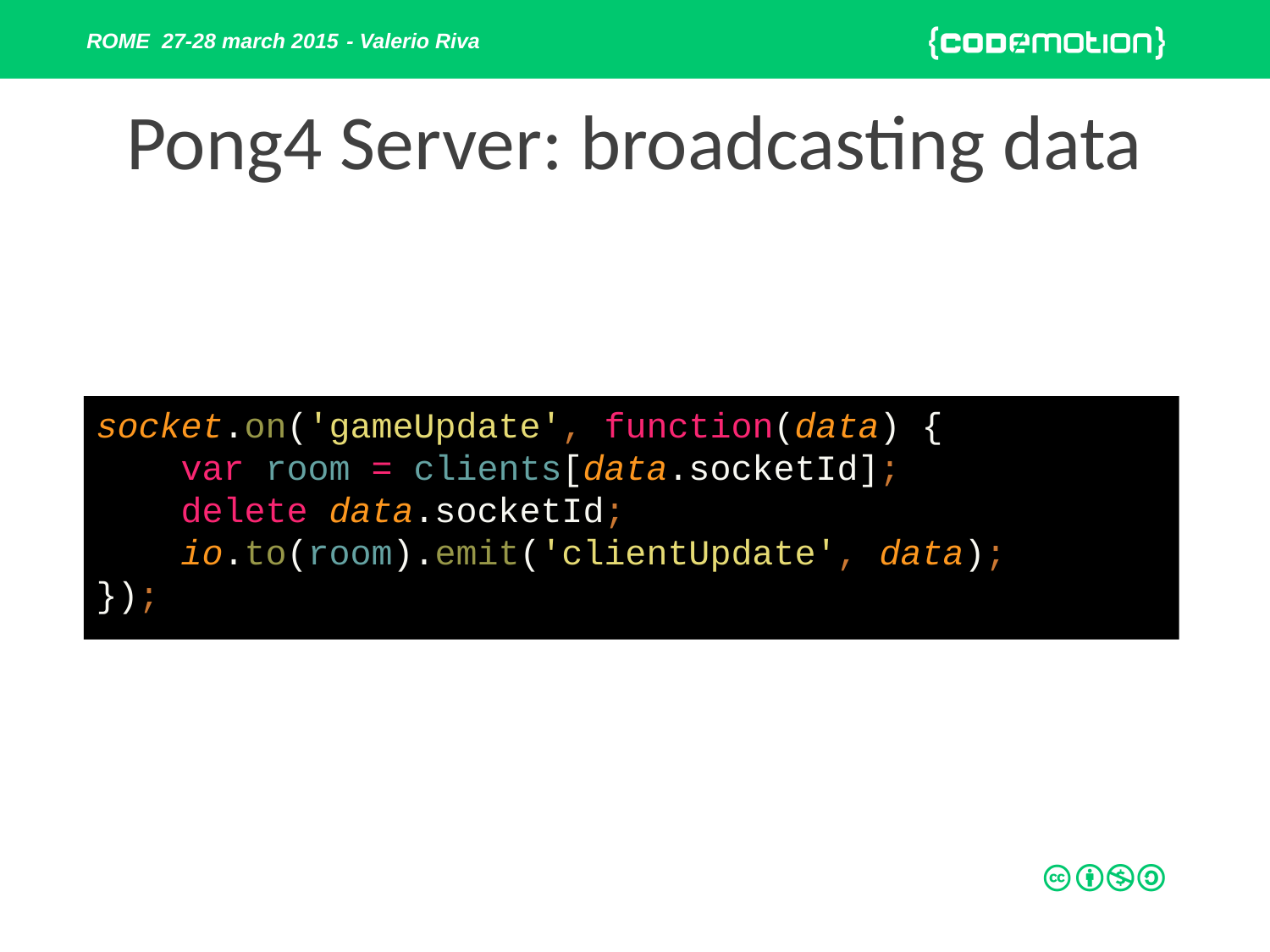

# Pong4 Server: broadcasting data
socket.on('gameUpdate', function(data) {
    var room = clients[data.socketId];
    delete data.socketId;
    io.to(room).emit('clientUpdate', data);
});